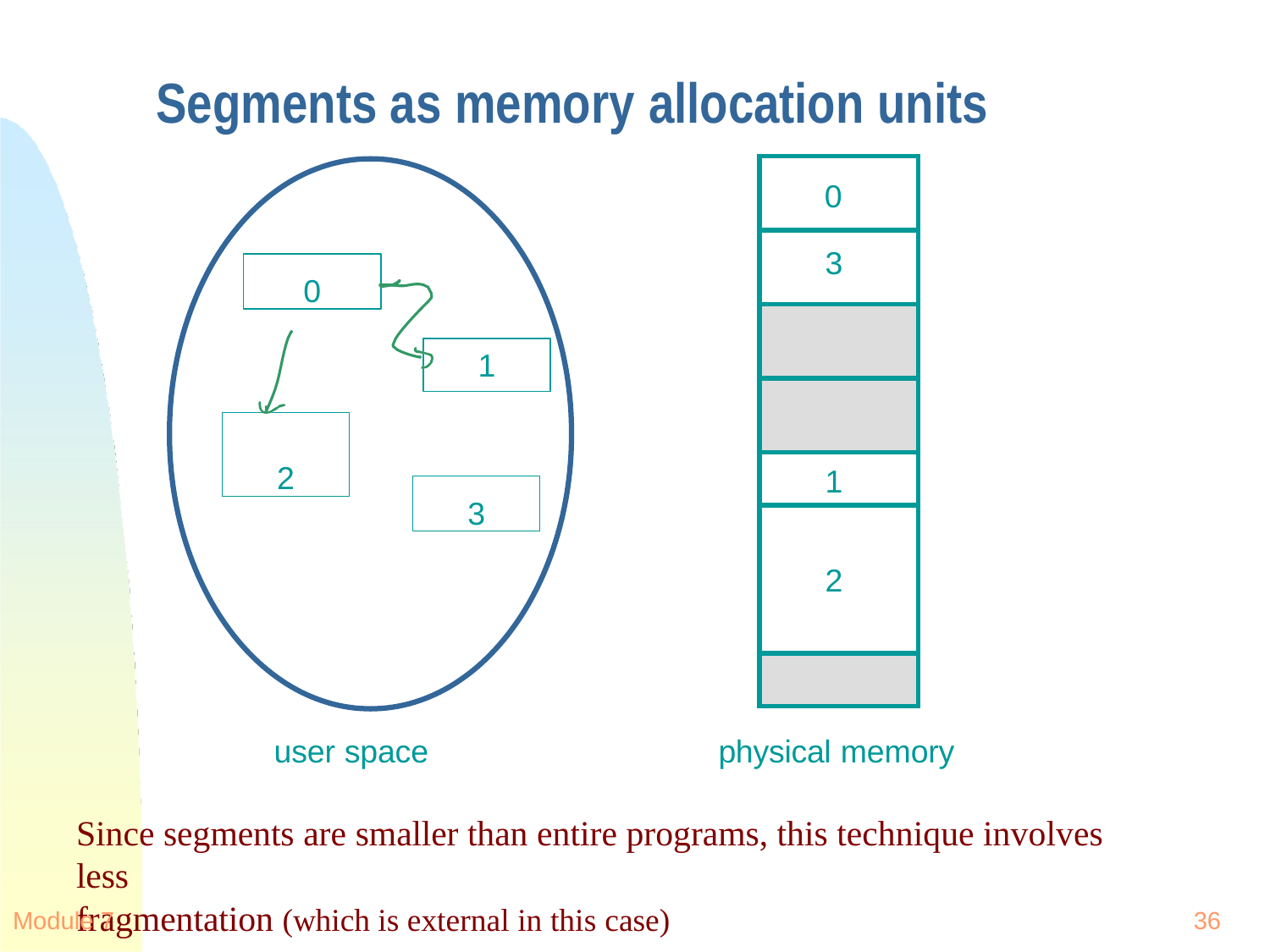

# Segments as memory allocation units

| 0 |
| --- |
| 3 |
|  |
|  |
| 1 |
| 2 |
|  |

0

1

2

3
user space	physical memory

Since segments are smaller than entire programs, this technique involves less
fragmentation (which is external in this case)
Module 7
36